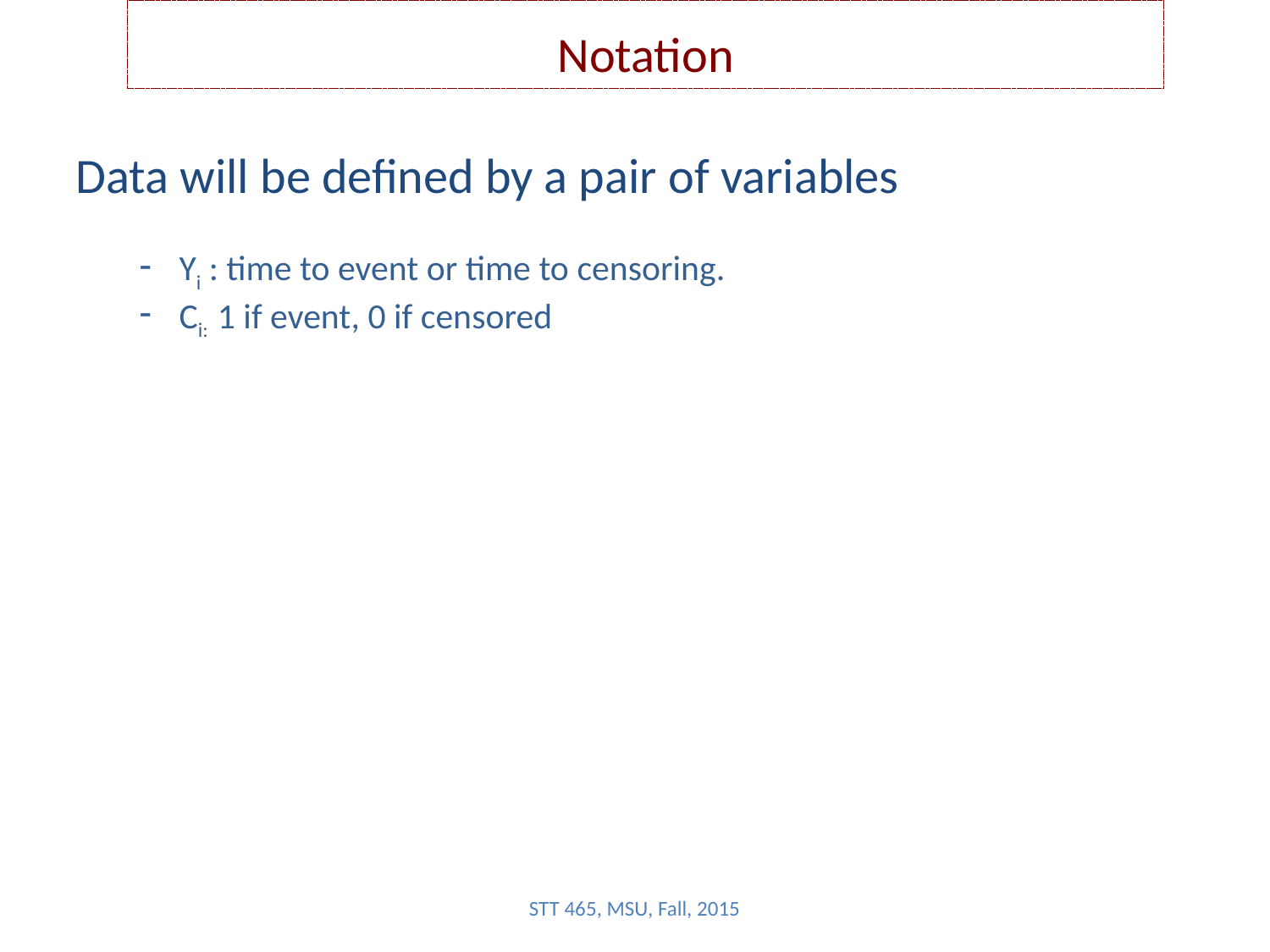

Notation
Data will be defined by a pair of variables

Yi : time to event or time to censoring.
Ci:  1 if event, 0 if censored
STT 465, MSU, Fall, 2015